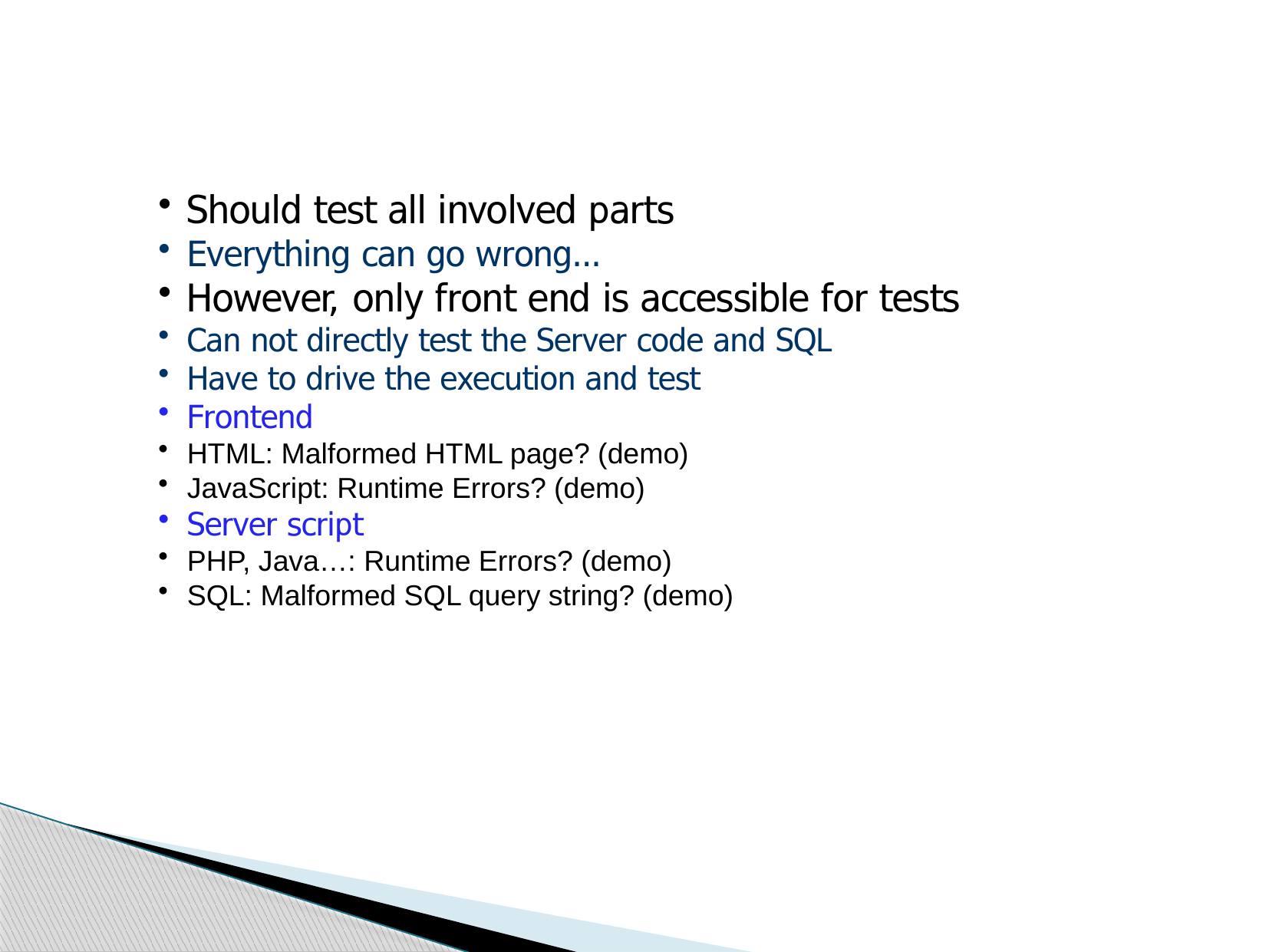

Should test all involved parts​
Everything can go wrong…​
However, only front end is accessible for tests​
Can not directly test the Server code and SQL​
Have to drive the execution and test​
Frontend​
HTML: Malformed HTML page? (demo) ​
JavaScript: Runtime Errors? (demo)​
Server script​
PHP, Java…: Runtime Errors? (demo)​
SQL: Malformed SQL query string? (demo)​